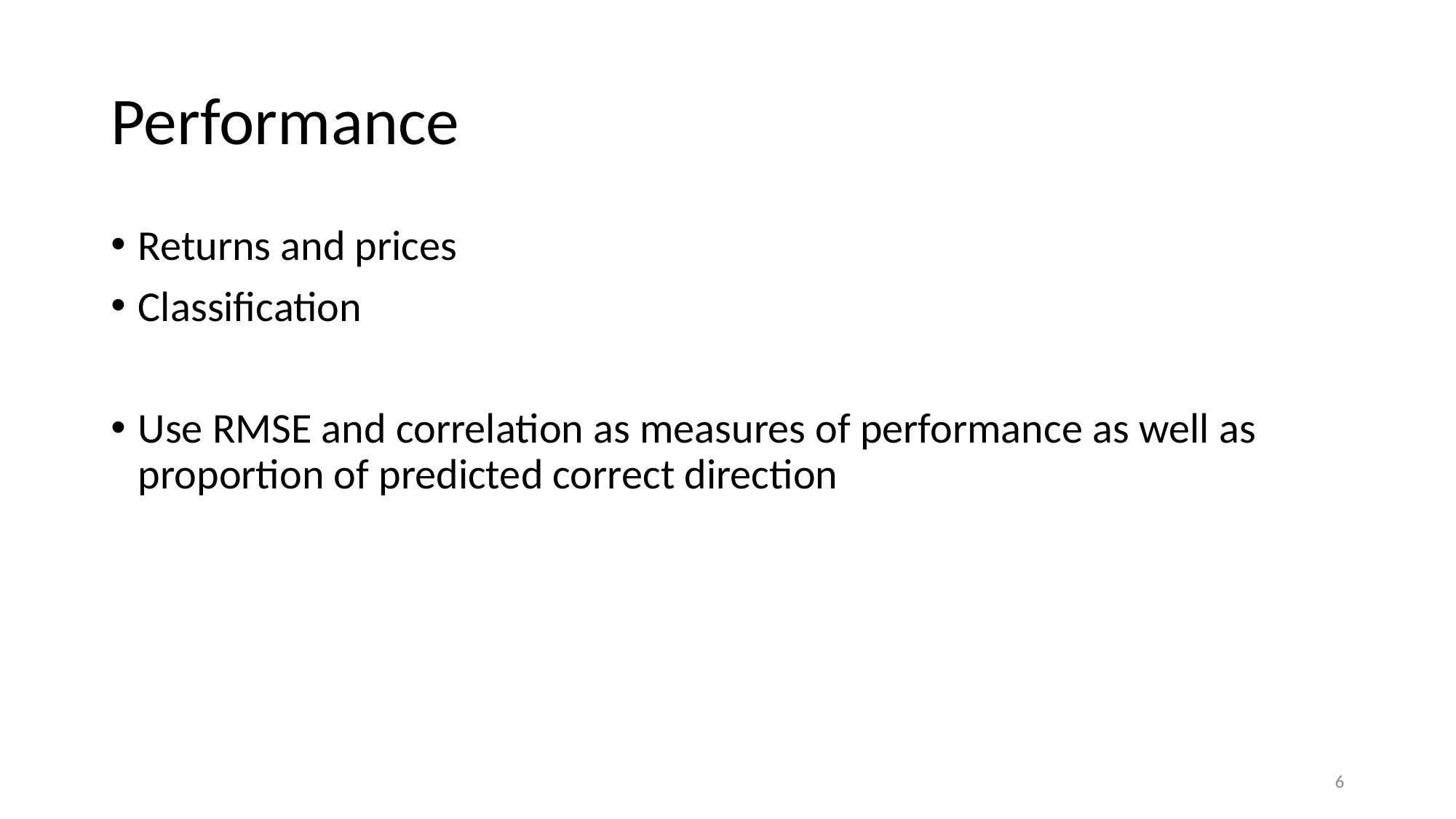

# Performance
Returns and prices
Classification

Use RMSE and correlation as measures of performance as well as proportion of predicted correct direction

6